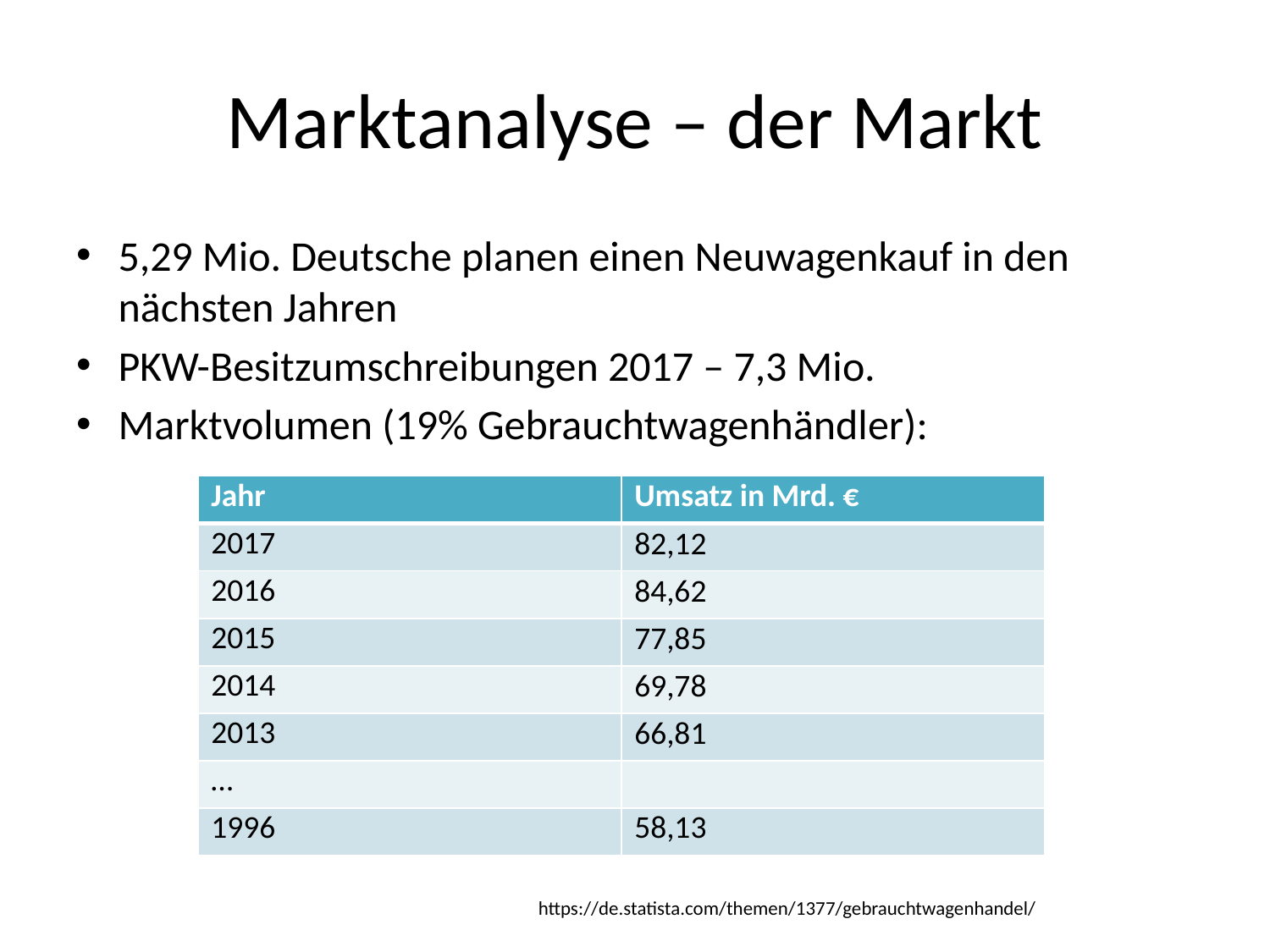

# Marktanalyse – der Markt
5,29 Mio. Deutsche planen einen Neuwagenkauf in den nächsten Jahren
PKW-Besitzumschreibungen 2017 – 7,3 Mio.
Marktvolumen (19% Gebrauchtwagenhändler):

| Jahr | Umsatz in Mrd. € |
| --- | --- |
| 2017 | 82,12 |
| 2016 | 84,62 |
| 2015 | 77,85 |
| 2014 | 69,78 |
| 2013 | 66,81 |
| … |  |
| 1996 | 58,13 |
https://de.statista.com/themen/1377/gebrauchtwagenhandel/